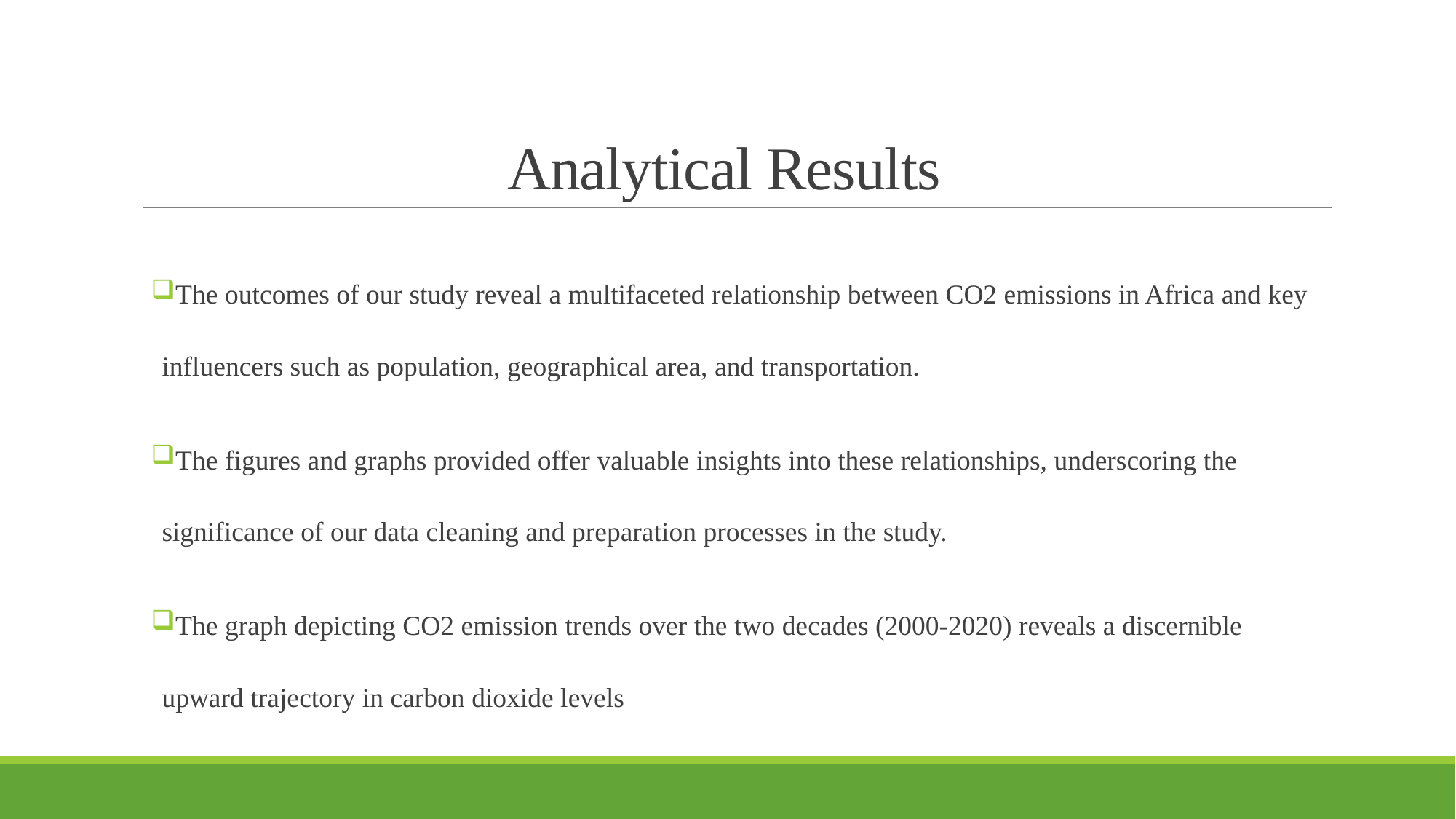

# Analytical Results
The outcomes of our study reveal a multifaceted relationship between CO2 emissions in Africa and key influencers such as population, geographical area, and transportation.
The figures and graphs provided offer valuable insights into these relationships, underscoring the significance of our data cleaning and preparation processes in the study.
The graph depicting CO2 emission trends over the two decades (2000-2020) reveals a discernible upward trajectory in carbon dioxide levels